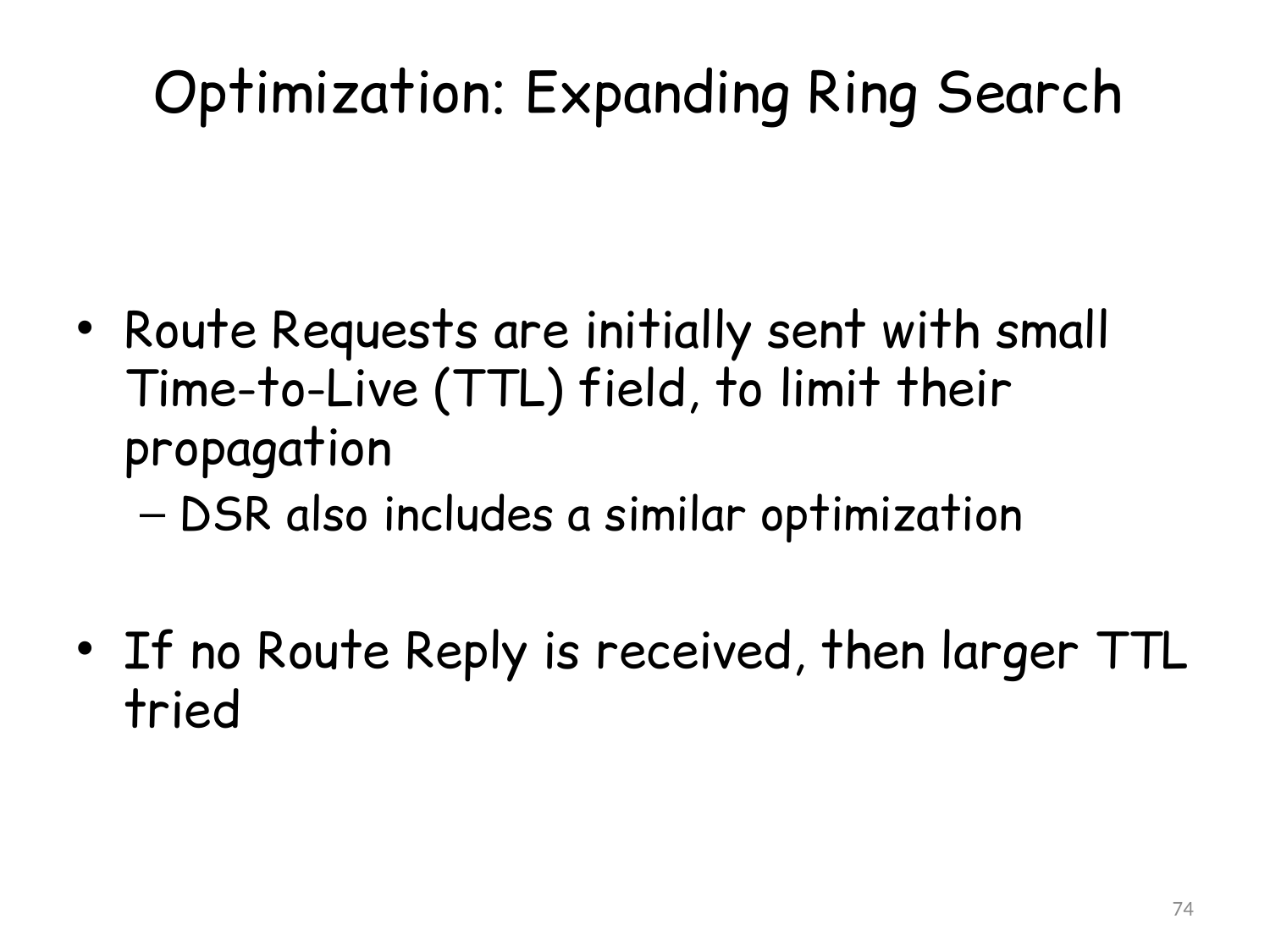

# Optimization: Expanding Ring Search

Route Requests are initially sent with small Time-to-Live (TTL) field, to limit their propagation
DSR also includes a similar optimization

If no Route Reply is received, then larger TTL tried
74